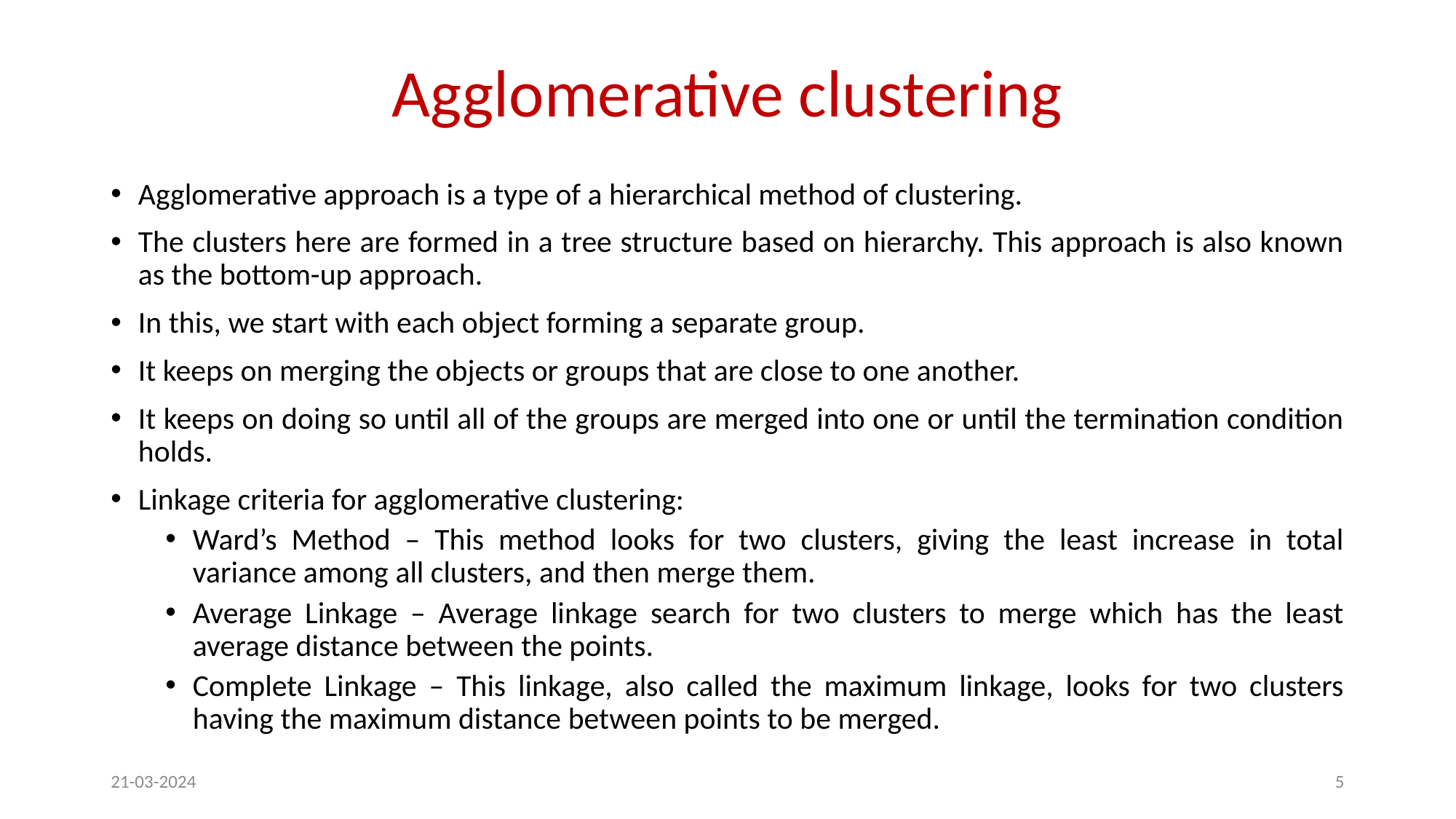

# Agglomerative clustering
Agglomerative approach is a type of a hierarchical method of clustering.
The clusters here are formed in a tree structure based on hierarchy. This approach is also known as the bottom-up approach.
In this, we start with each object forming a separate group.
It keeps on merging the objects or groups that are close to one another.
It keeps on doing so until all of the groups are merged into one or until the termination condition holds.
Linkage criteria for agglomerative clustering:
Ward’s Method – This method looks for two clusters, giving the least increase in total variance among all clusters, and then merge them.
Average Linkage – Average linkage search for two clusters to merge which has the least average distance between the points.
Complete Linkage – This linkage, also called the maximum linkage, looks for two clusters having the maximum distance between points to be merged.
21-03-2024
5